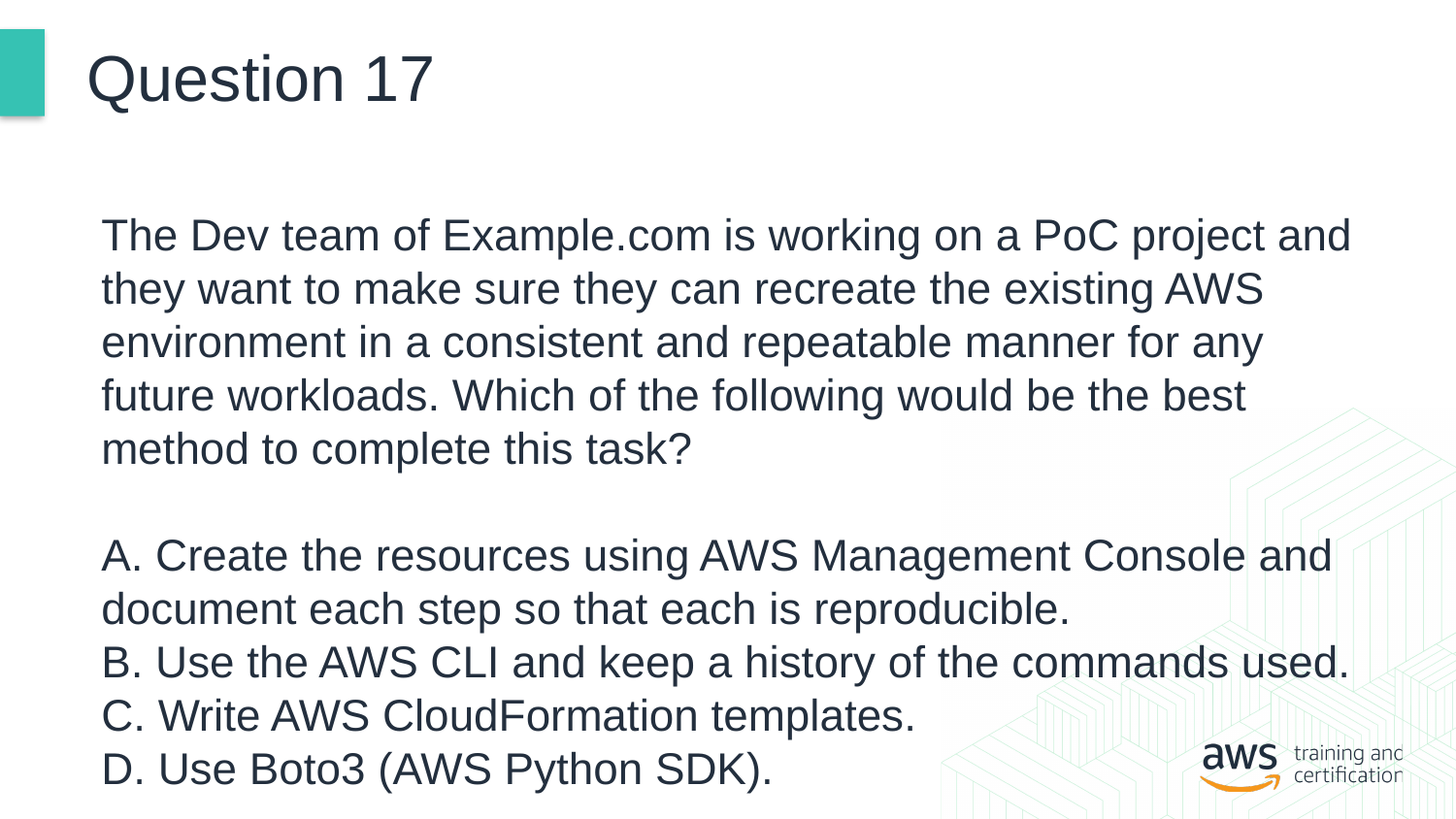

# Question 17
The Dev team of Example.com is working on a PoC project and they want to make sure they can recreate the existing AWS environment in a consistent and repeatable manner for any future workloads. Which of the following would be the best method to complete this task?

A. Create the resources using AWS Management Console and document each step so that each is reproducible.
B. Use the AWS CLI and keep a history of the commands used.
C. Write AWS CloudFormation templates.
D. Use Boto3 (AWS Python SDK).